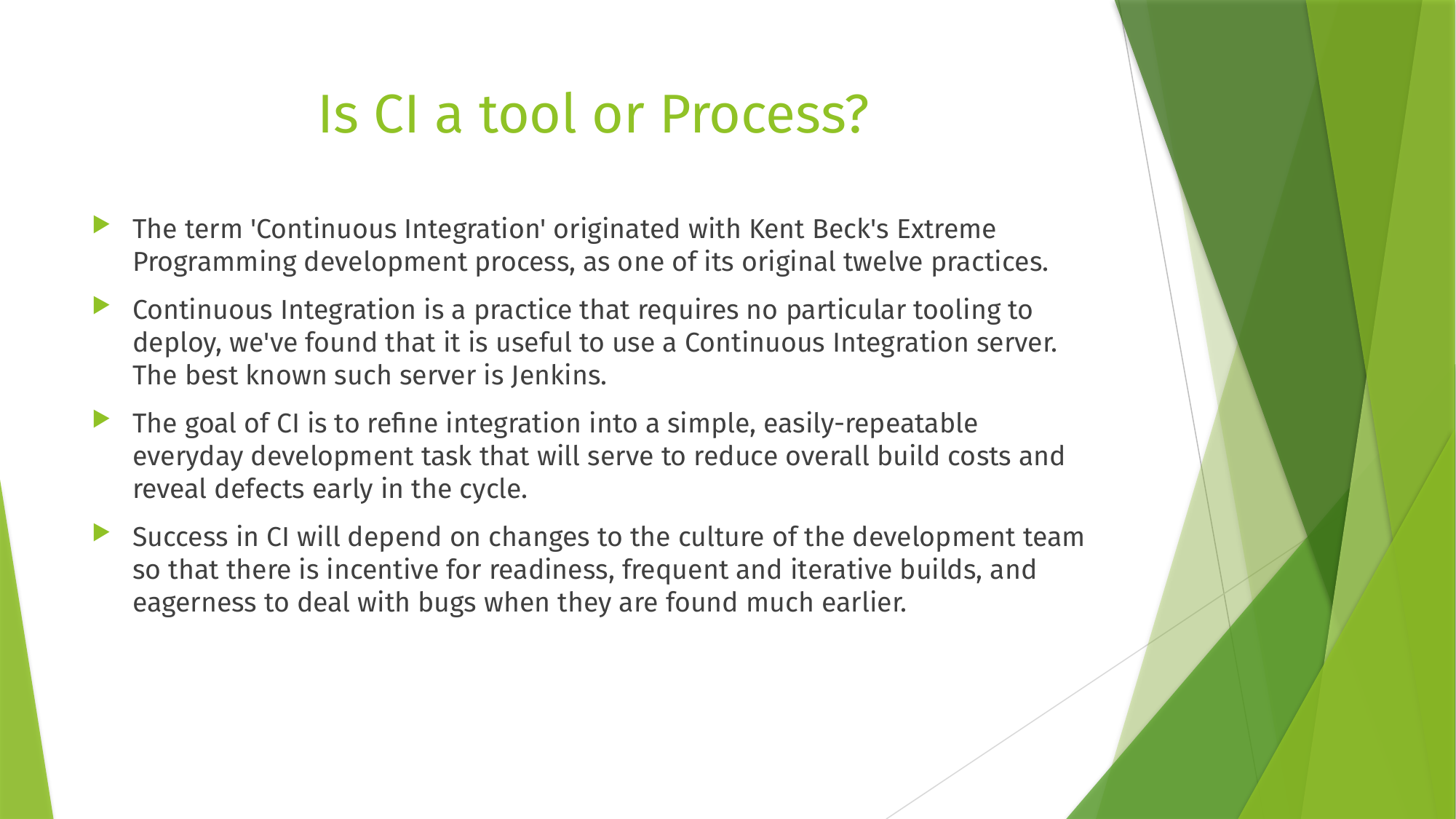

# Is CI a tool or Process?
The term 'Continuous Integration' originated with Kent Beck's Extreme Programming development process, as one of its original twelve practices.
Continuous Integration is a practice that requires no particular tooling to deploy, we've found that it is useful to use a Continuous Integration server. The best known such server is Jenkins.
The goal of CI is to refine integration into a simple, easily-repeatable everyday development task that will serve to reduce overall build costs and reveal defects early in the cycle.
Success in CI will depend on changes to the culture of the development team so that there is incentive for readiness, frequent and iterative builds, and eagerness to deal with bugs when they are found much earlier.